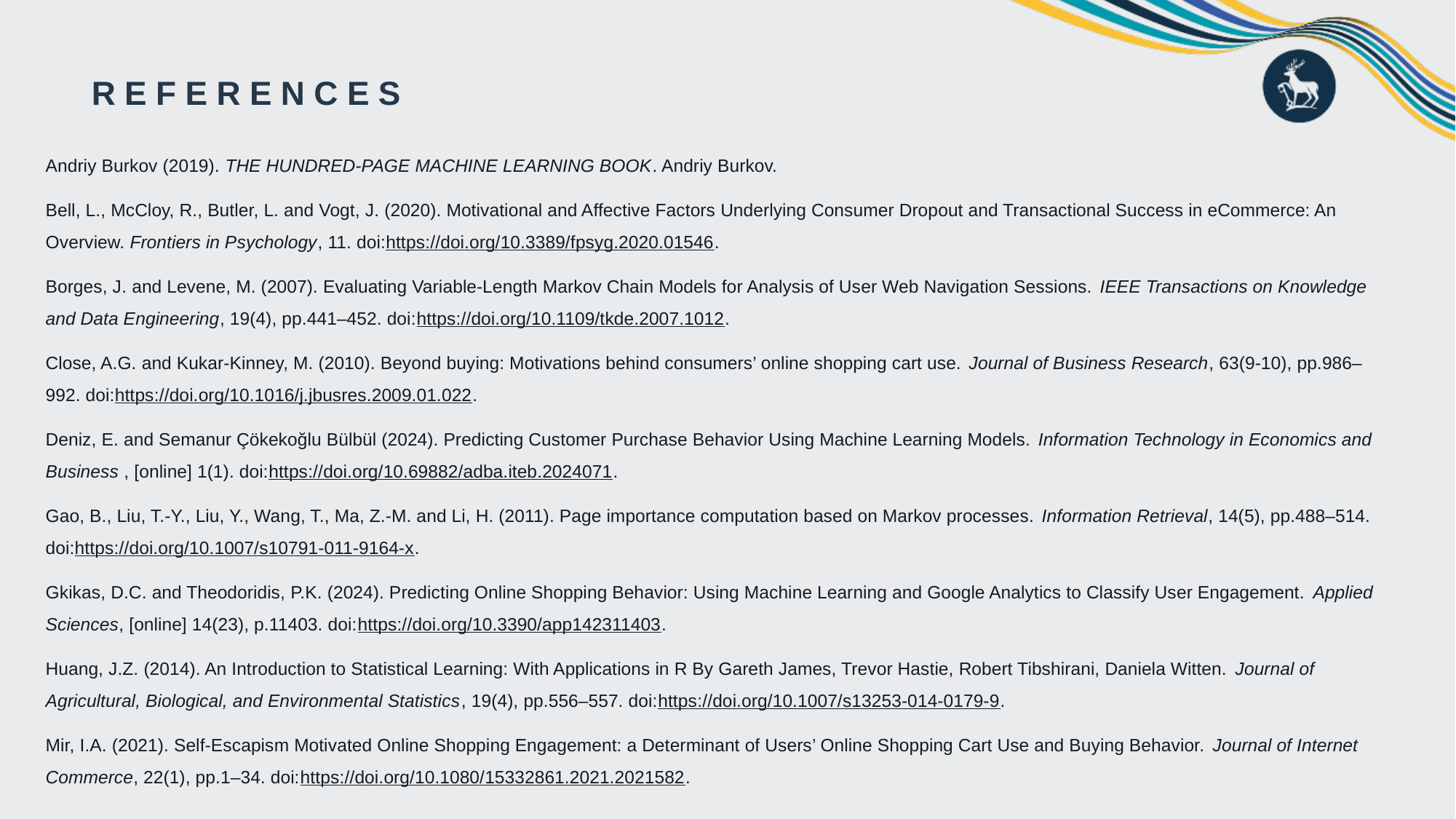

# references
Andriy Burkov (2019). THE HUNDRED-PAGE MACHINE LEARNING BOOK. Andriy Burkov.
Bell, L., McCloy, R., Butler, L. and Vogt, J. (2020). Motivational and Affective Factors Underlying Consumer Dropout and Transactional Success in eCommerce: An Overview. Frontiers in Psychology, 11. doi:https://doi.org/10.3389/fpsyg.2020.01546.
Borges, J. and Levene, M. (2007). Evaluating Variable-Length Markov Chain Models for Analysis of User Web Navigation Sessions. IEEE Transactions on Knowledge and Data Engineering, 19(4), pp.441–452. doi:https://doi.org/10.1109/tkde.2007.1012.
Close, A.G. and Kukar-Kinney, M. (2010). Beyond buying: Motivations behind consumers’ online shopping cart use. Journal of Business Research, 63(9-10), pp.986–992. doi:https://doi.org/10.1016/j.jbusres.2009.01.022.
Deniz, E. and Semanur Çökekoğlu Bülbül (2024). Predicting Customer Purchase Behavior Using Machine Learning Models. Information Technology in Economics and Business , [online] 1(1). doi:https://doi.org/10.69882/adba.iteb.2024071.
Gao, B., Liu, T.-Y., Liu, Y., Wang, T., Ma, Z.-M. and Li, H. (2011). Page importance computation based on Markov processes. Information Retrieval, 14(5), pp.488–514. doi:https://doi.org/10.1007/s10791-011-9164-x.
Gkikas, D.C. and Theodoridis, P.K. (2024). Predicting Online Shopping Behavior: Using Machine Learning and Google Analytics to Classify User Engagement. Applied Sciences, [online] 14(23), p.11403. doi:https://doi.org/10.3390/app142311403.
Huang, J.Z. (2014). An Introduction to Statistical Learning: With Applications in R By Gareth James, Trevor Hastie, Robert Tibshirani, Daniela Witten. Journal of Agricultural, Biological, and Environmental Statistics, 19(4), pp.556–557. doi:https://doi.org/10.1007/s13253-014-0179-9.
Mir, I.A. (2021). Self-Escapism Motivated Online Shopping Engagement: a Determinant of Users’ Online Shopping Cart Use and Buying Behavior. Journal of Internet Commerce, 22(1), pp.1–34. doi:https://doi.org/10.1080/15332861.2021.2021582.